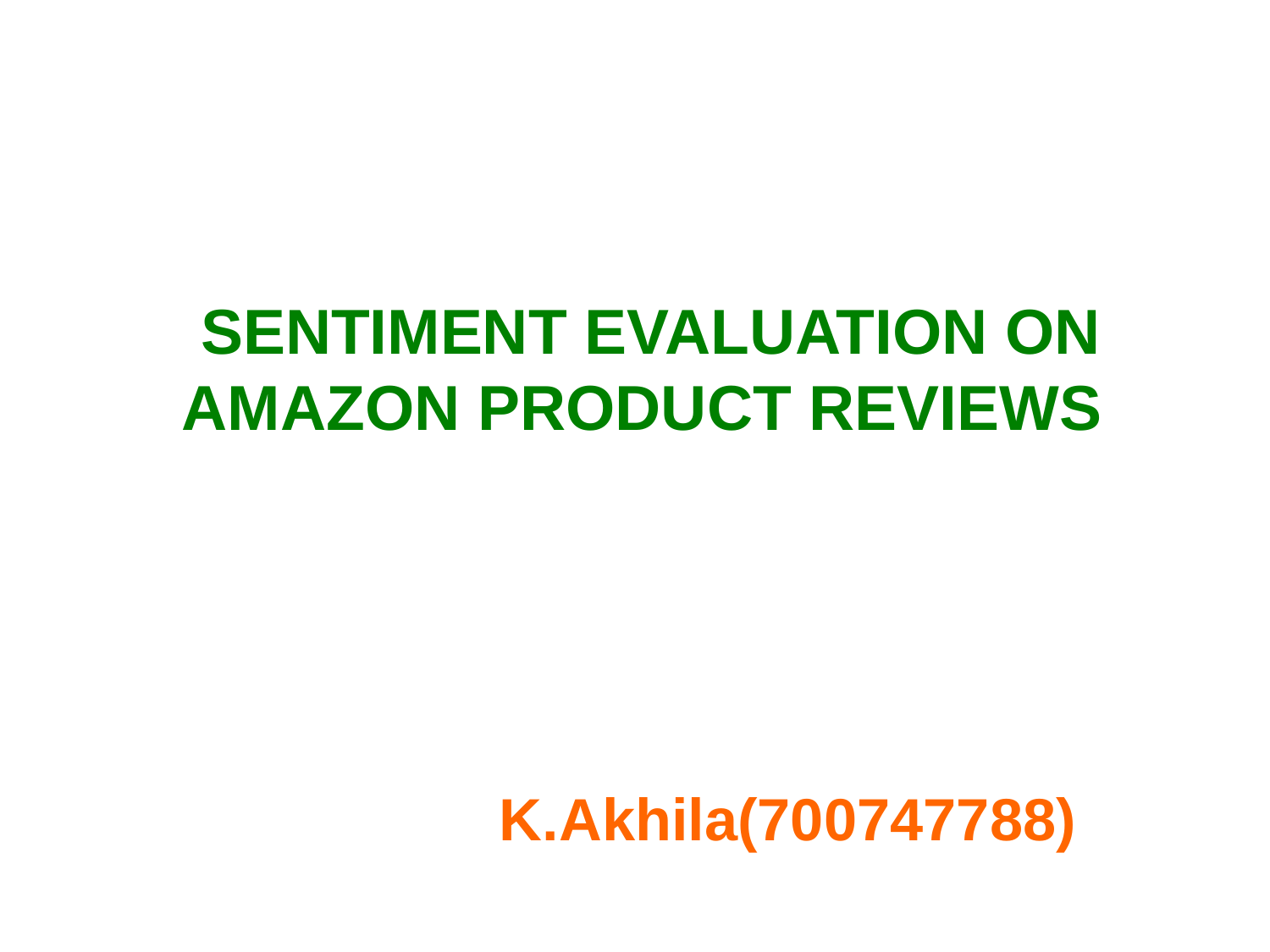

SENTIMENT EVALUATION ON AMAZON PRODUCT REVIEWS
#

                K.Akhila(700747788)